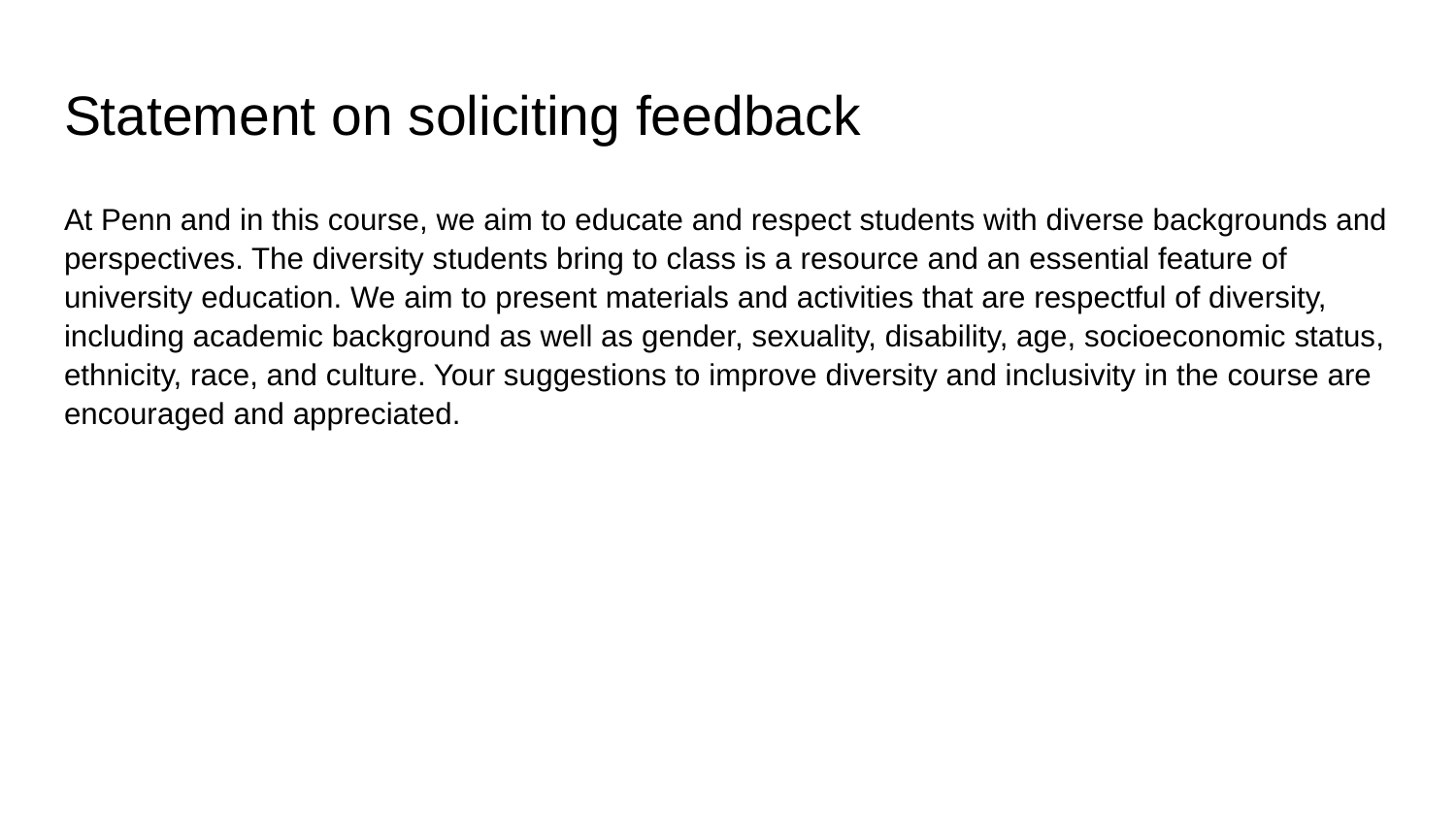

# Statement on soliciting feedback
At Penn and in this course, we aim to educate and respect students with diverse backgrounds and perspectives. The diversity students bring to class is a resource and an essential feature of university education. We aim to present materials and activities that are respectful of diversity, including academic background as well as gender, sexuality, disability, age, socioeconomic status, ethnicity, race, and culture. Your suggestions to improve diversity and inclusivity in the course are encouraged and appreciated.